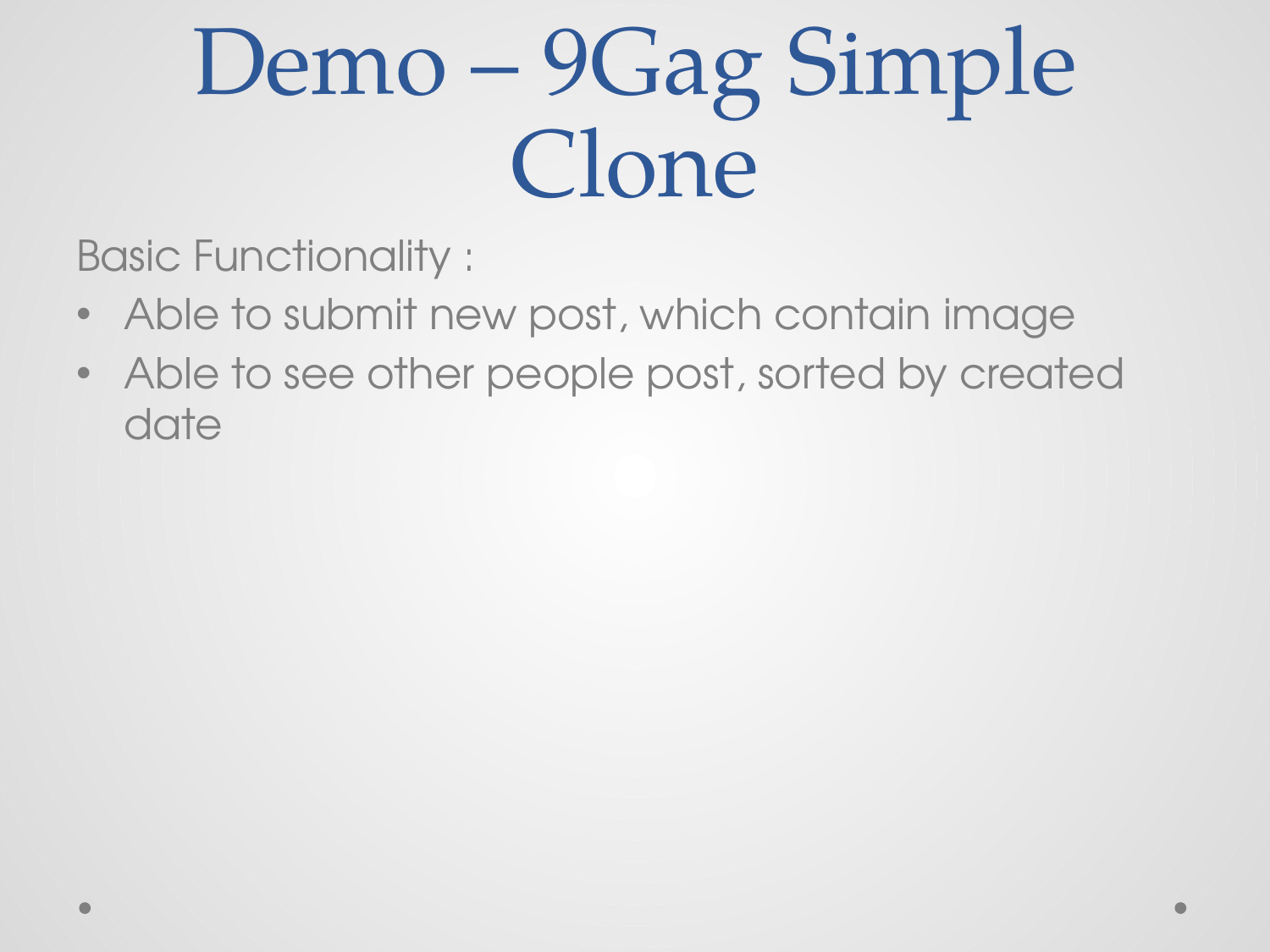

# Demo – 9Gag Simple Clone
Basic Functionality :
Able to submit new post, which contain image
Able to see other people post, sorted by created date